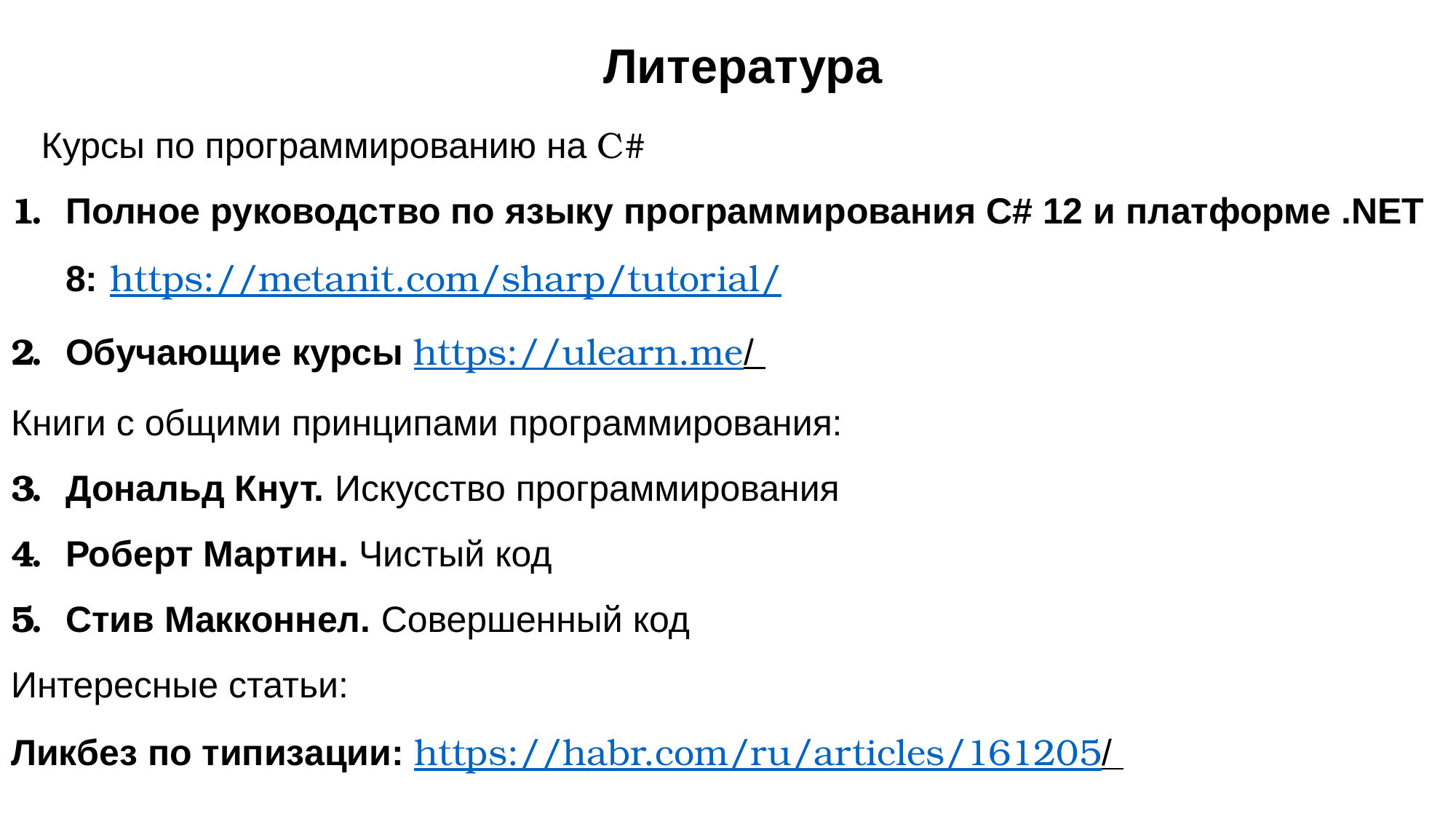

Литература
Курсы по программированию на C#
Полное руководство по языку программирования С# 12 и платформе .NET 8: https://metanit.com/sharp/tutorial/
Обучающие курсы https://ulearn.me/
Книги с общими принципами программирования:
Дональд Кнут. Искусство программирования
Роберт Мартин. Чистый код
Стив Макконнел. Совершенный код
Интересные статьи:
Ликбез по типизации: https://habr.com/ru/articles/161205/